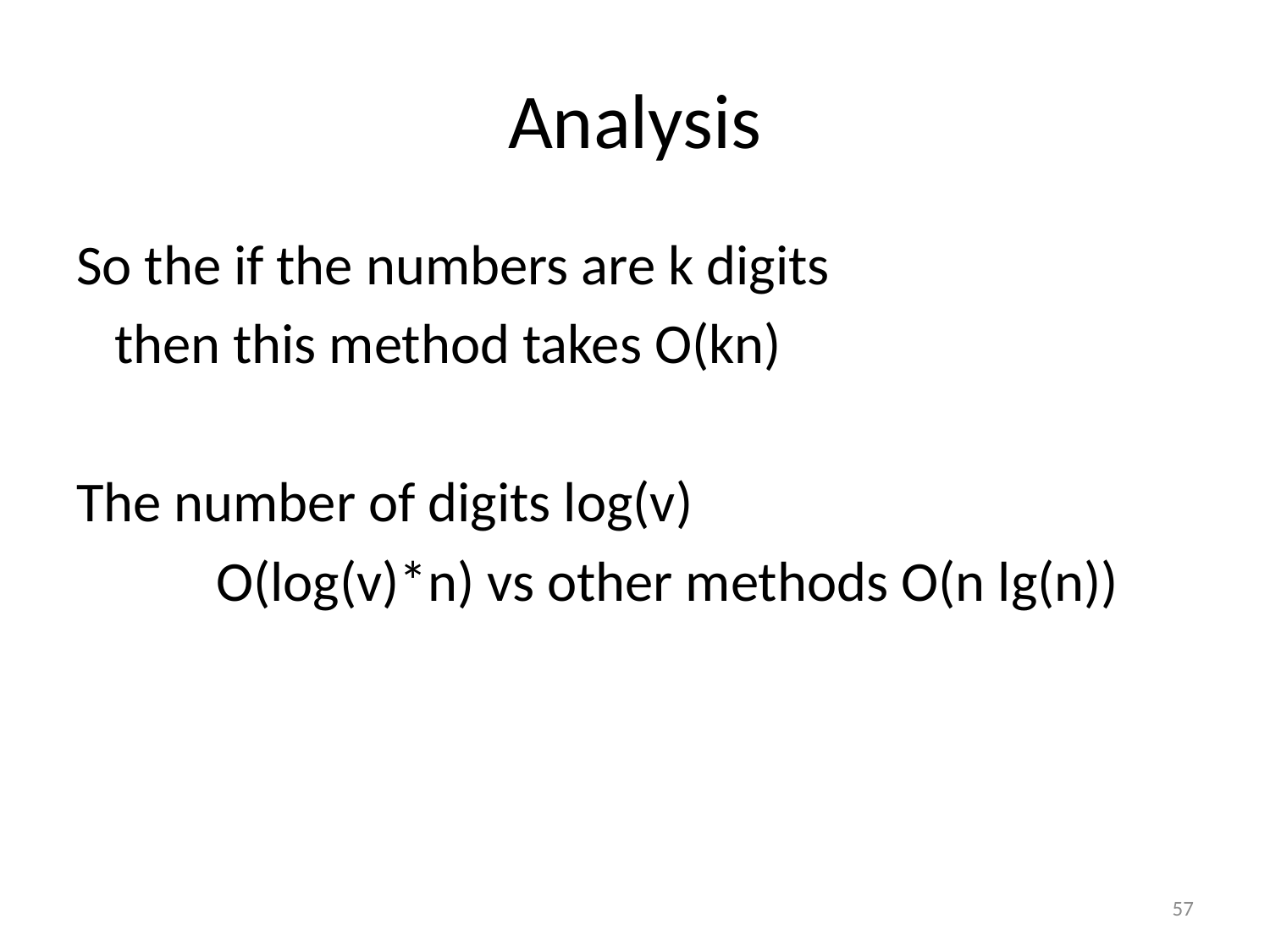

# Analysis
So the if the numbers are k digits
   then this method takes O(kn)

The number of digits log(v)
           O(log(v)*n) vs other methods O(n lg(n))

57